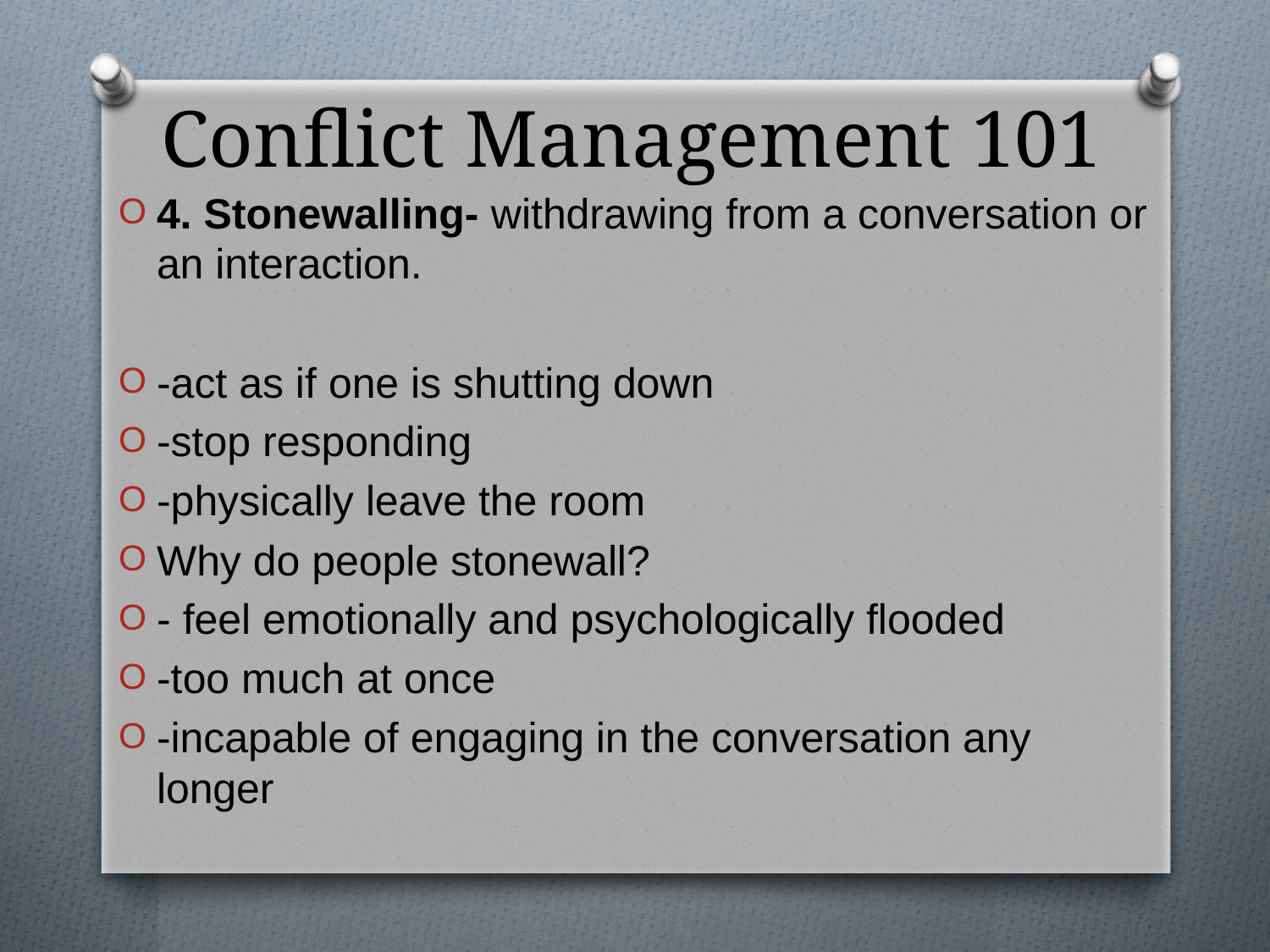

# Conflict Management 101
4. Stonewalling- withdrawing from a conversation or an interaction.

-act as if one is shutting down
-stop responding
-physically leave the room
Why do people stonewall?
- feel emotionally and psychologically flooded
-too much at once
-incapable of engaging in the conversation any longer